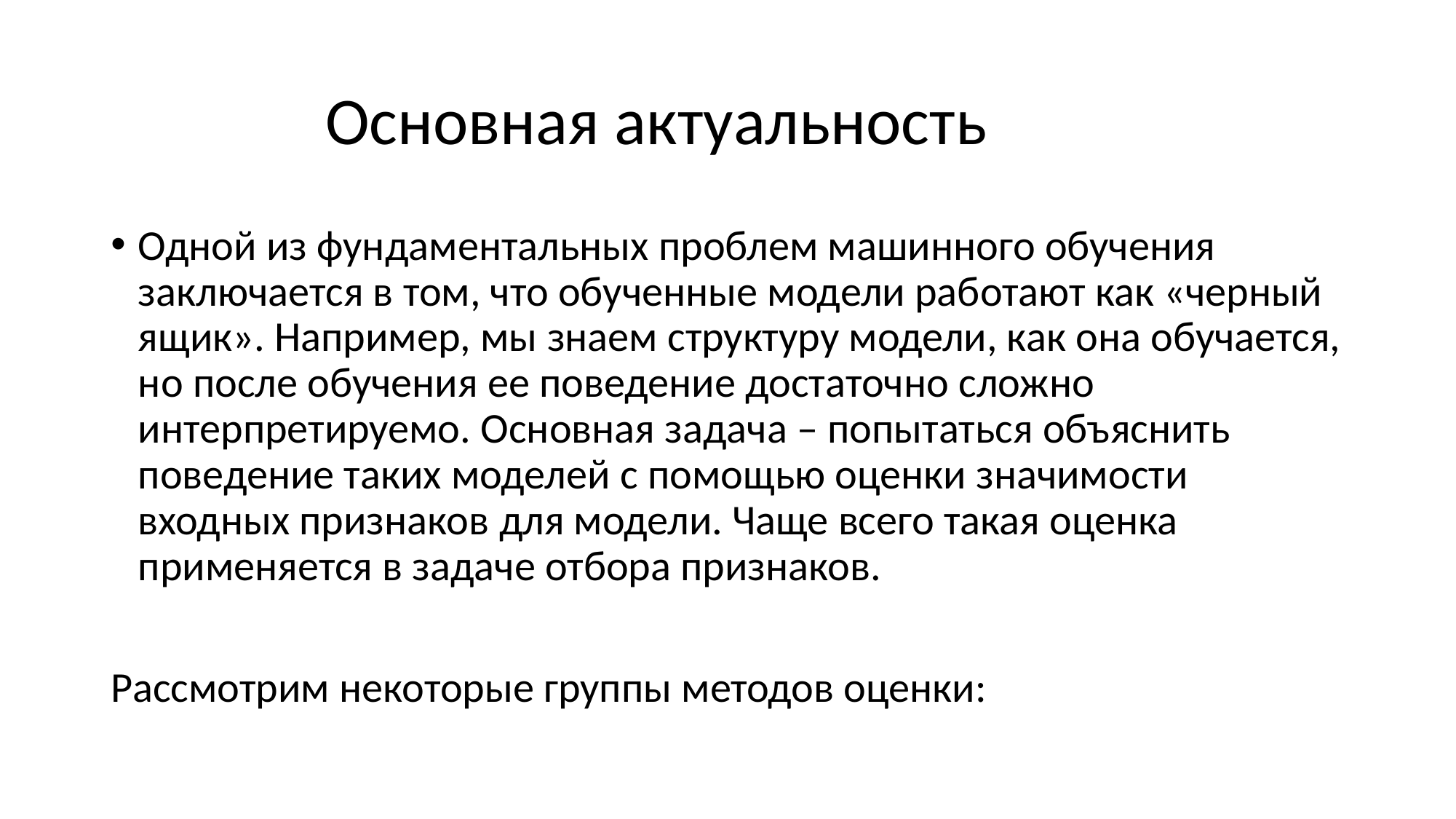

# Основная актуальность
Одной из фундаментальных проблем машинного обучения заключается в том, что обученные модели работают как «черный ящик». Например, мы знаем структуру модели, как она обучается, но после обучения ее поведение достаточно сложно интерпретируемо. Основная задача – попытаться объяснить поведение таких моделей с помощью оценки значимости входных признаков для модели. Чаще всего такая оценка применяется в задаче отбора признаков.

Рассмотрим некоторые группы методов оценки: